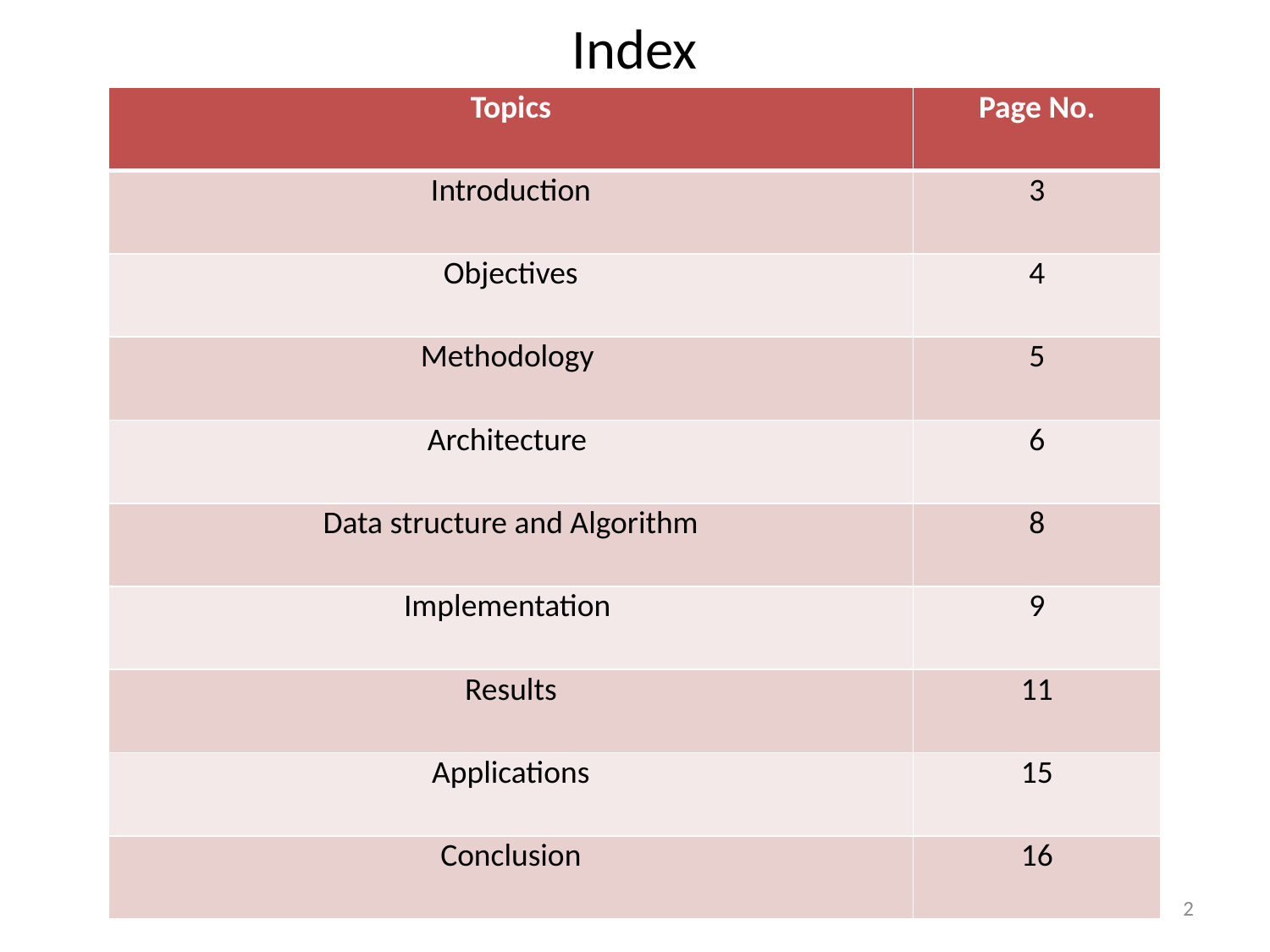

Index
| Topics | Page No. |
| --- | --- |
| Introduction | 3 |
| Objectives | 4 |
| Methodology | 5 |
| Architecture | 6 |
| Data structure and Algorithm | 8 |
| Implementation | 9 |
| Results | 11 |
| Applications | 15 |
| Conclusion | 16 |

2